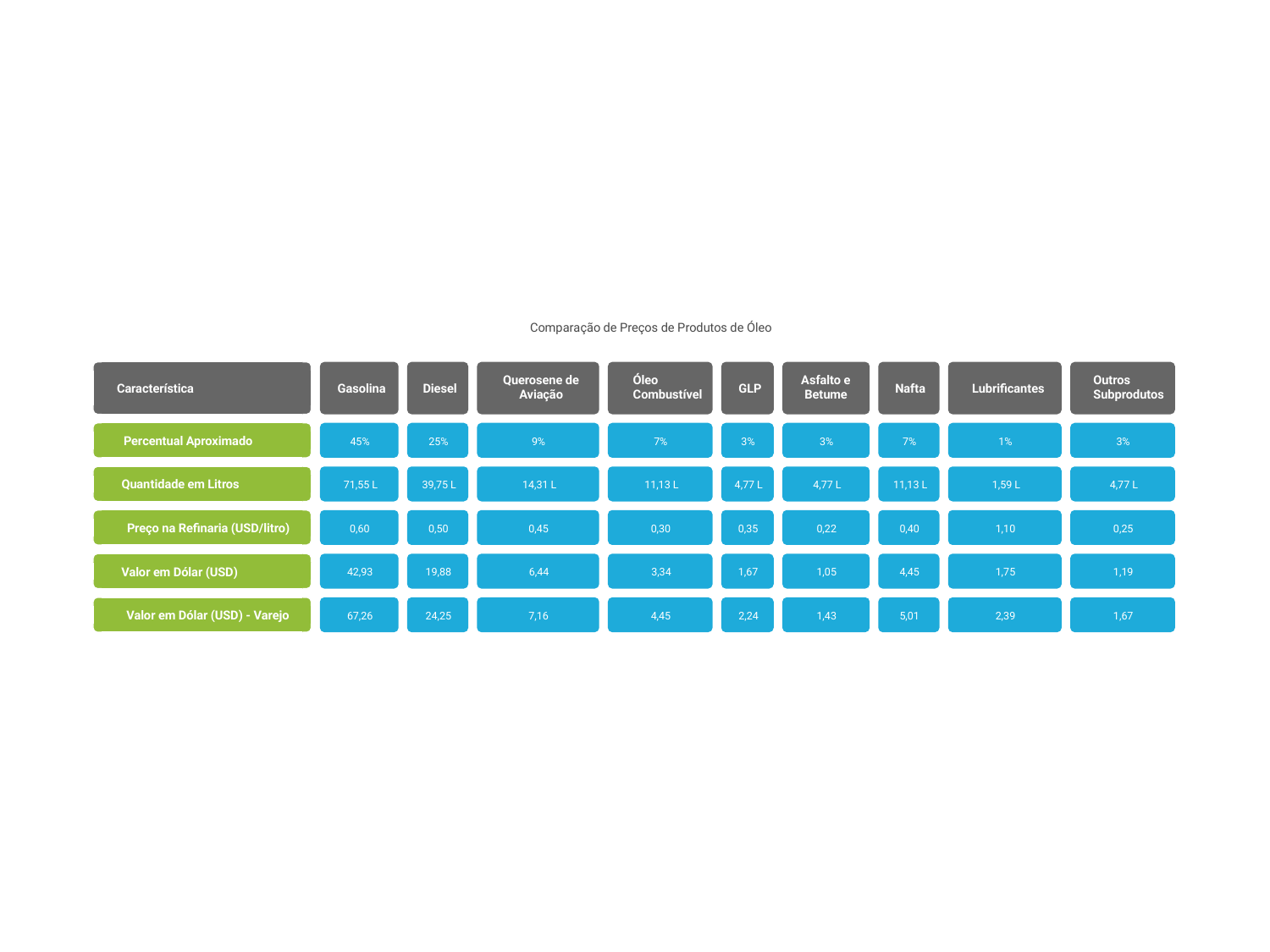

Comparação de Preços de Produtos de Óleo

Querosene de
Aviação
Óleo
Combustível
Asfalto e
Betume
Outros
Subprodutos
Característica
Gasolina
Diesel
GLP
Nafta
Lubrificantes

Percentual Aproximado
45%
25%
9%
7%
3%
3%
7%
1%
3%

Quantidade em Litros
71,55 L
39,75 L
14,31 L
11,13 L
4,77 L
4,77 L
11,13 L
1,59 L
4,77 L

Preço na Refinaria (USD/litro)
0,60
0,50
0,45
0,30
0,35
0,22
0,40
1,10
0,25

Valor em Dólar (USD)
42,93
19,88
6,44
3,34
1,67
1,05
4,45
1,75
1,19

Valor em Dólar (USD) - Varejo
67,26
24,25
7,16
4,45
2,24
1,43
5,01
2,39
1,67